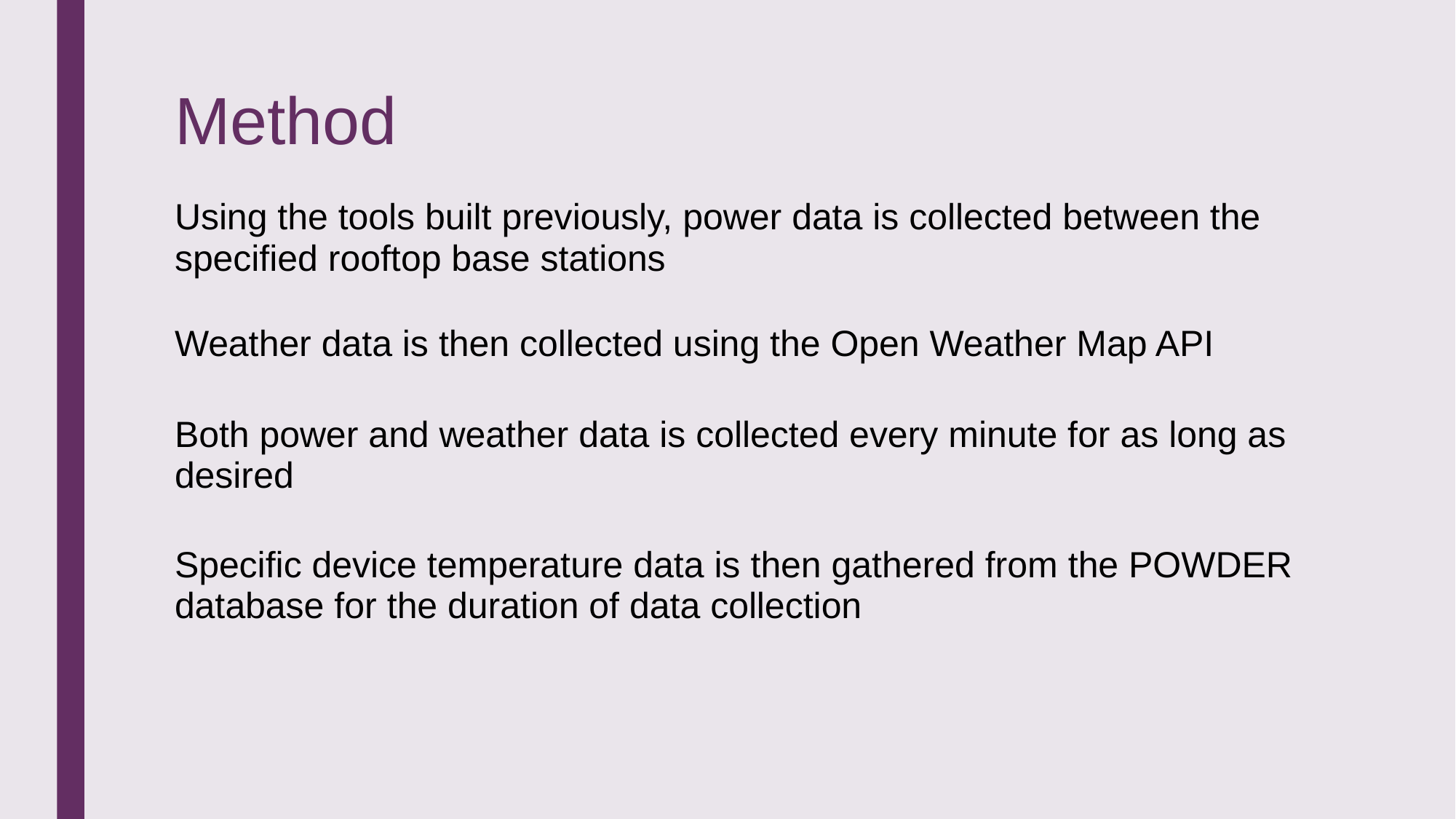

# Method
Using the tools built previously, power data is collected between the specified rooftop base stations
Weather data is then collected using the Open Weather Map API
Both power and weather data is collected every minute for as long as desired
Specific device temperature data is then gathered from the POWDER database for the duration of data collection